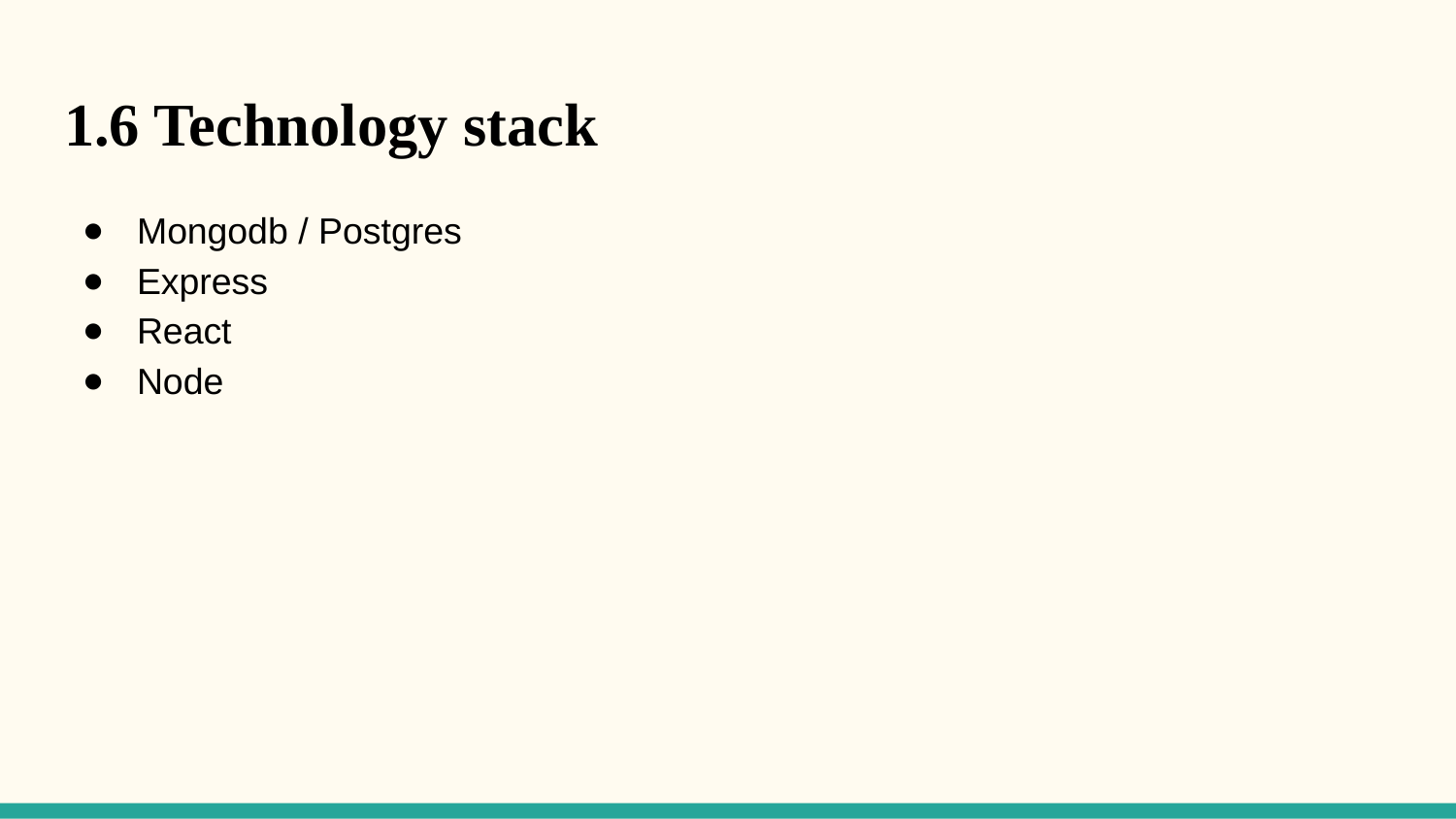

# 1.6 Technology stack
Mongodb / Postgres
Express
React
Node